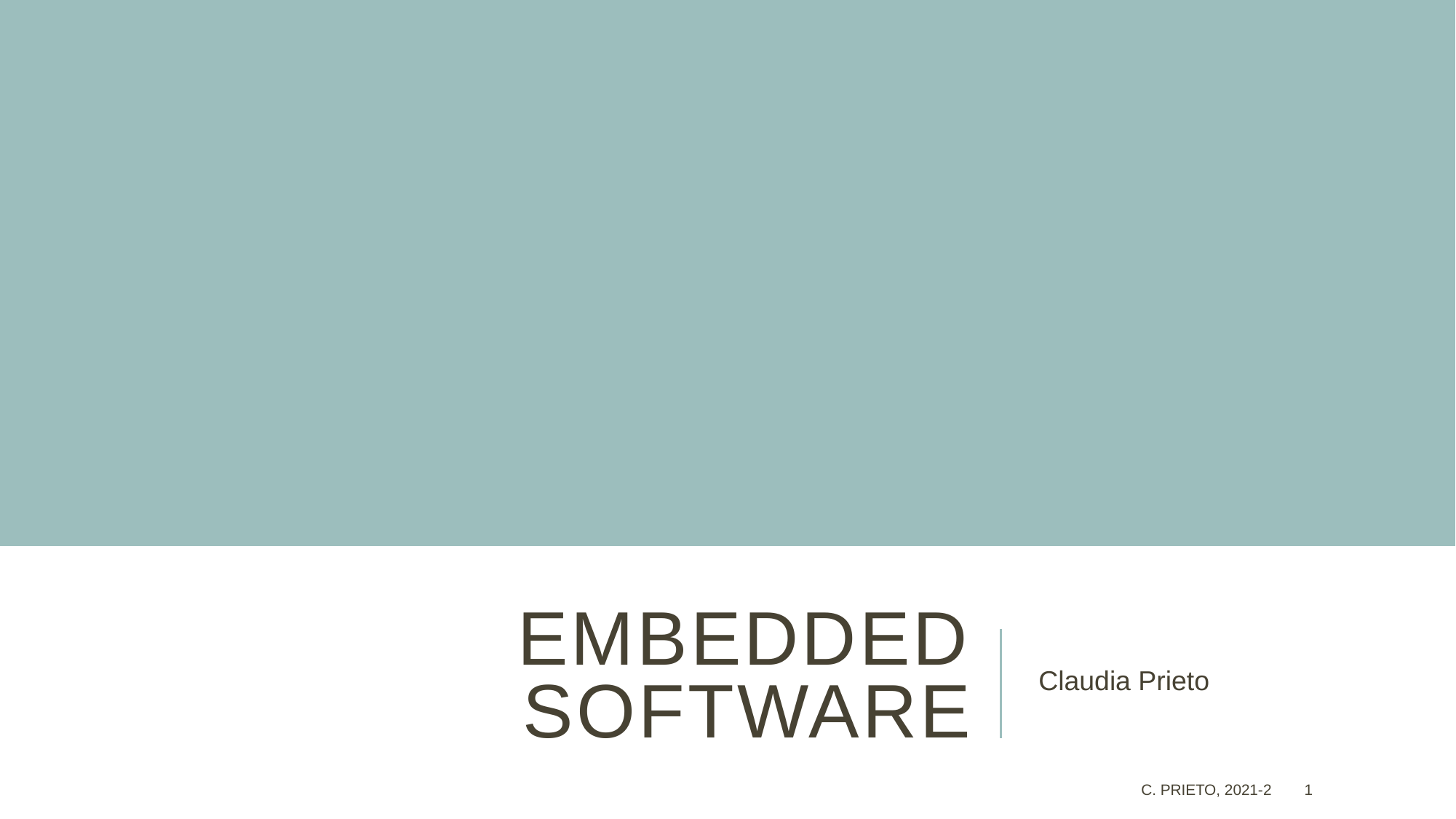

# Embedded software
Claudia Prieto
C. Prieto, 2021-2
1